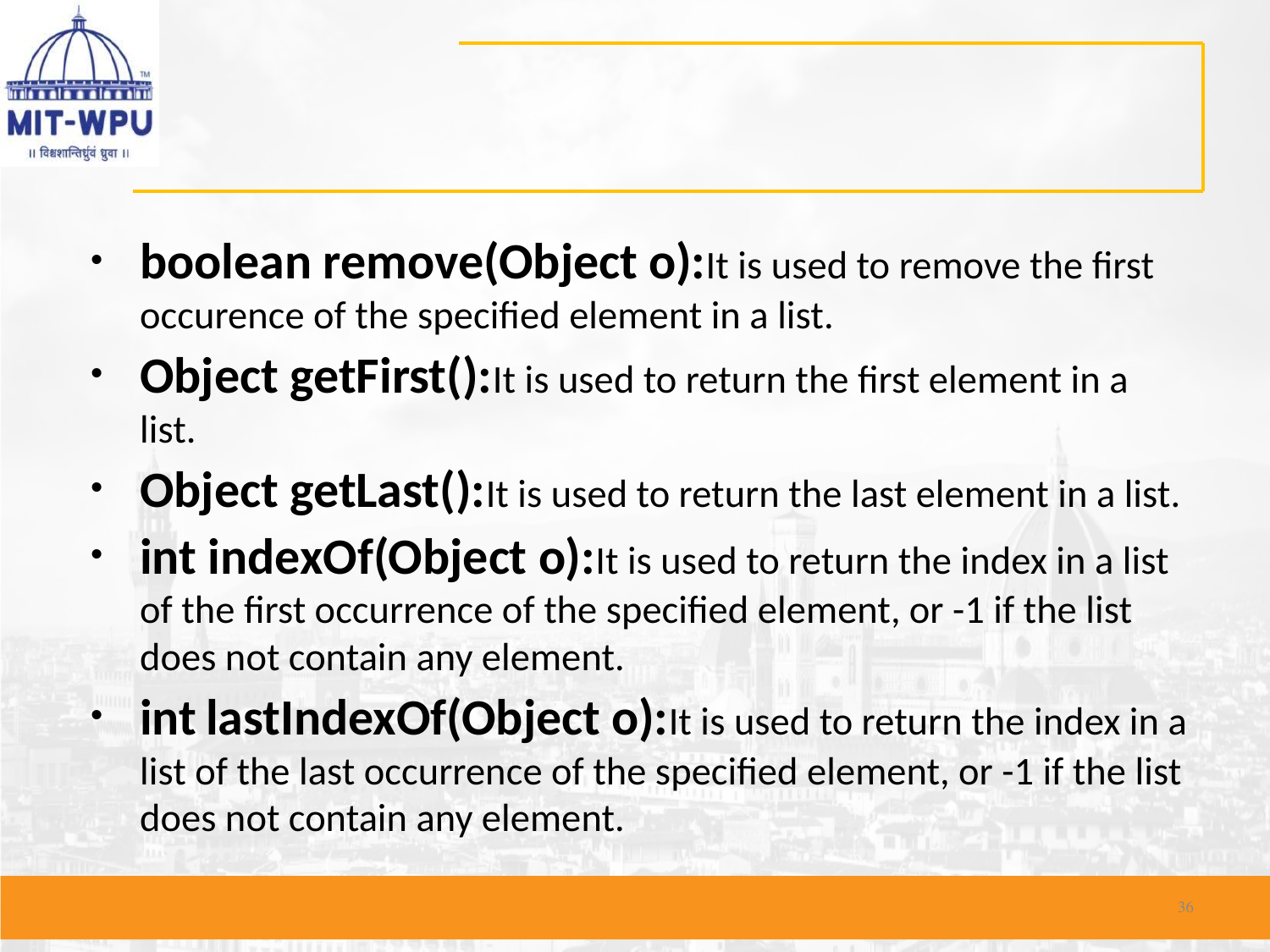

#
boolean remove(Object o):It is used to remove the first occurence of the specified element in a list.
Object getFirst():It is used to return the first element in a list.
Object getLast():It is used to return the last element in a list.
int indexOf(Object o):It is used to return the index in a list of the first occurrence of the specified element, or -1 if the list does not contain any element.
int lastIndexOf(Object o):It is used to return the index in a list of the last occurrence of the specified element, or -1 if the list does not contain any element.

36